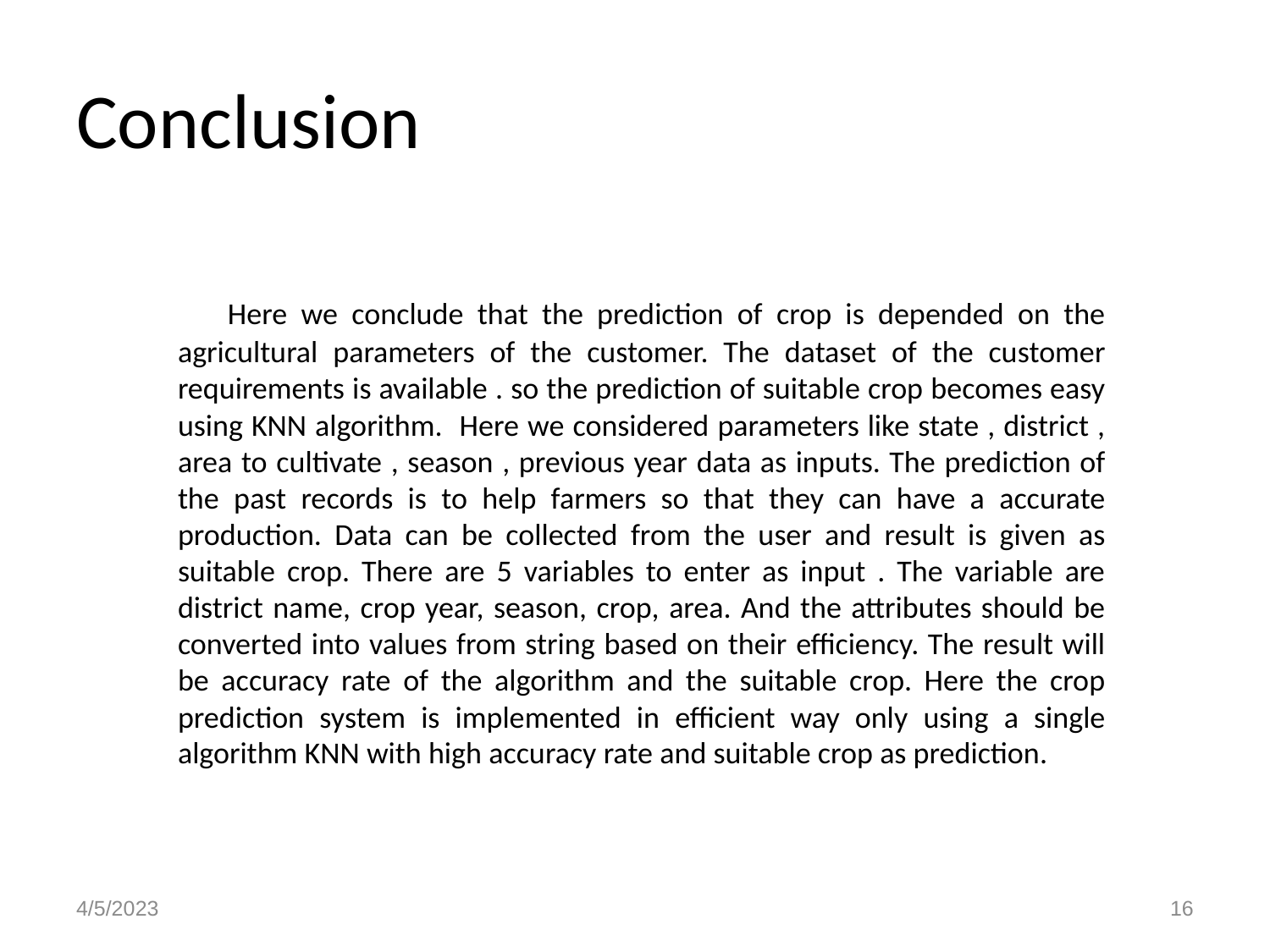

# Conclusion

      Here we conclude that the prediction of crop is depended on the agricultural parameters of the customer. The dataset of the customer requirements is available . so the prediction of suitable crop becomes easy using KNN algorithm.  Here we considered parameters like state , district , area to cultivate , season , previous year data as inputs. The prediction of the past records is to help farmers so that they can have a accurate production. Data can be collected from the user and result is given as suitable crop. There are 5 variables to enter as input . The variable are district name, crop year, season, crop, area. And the attributes should be converted into values from string based on their efficiency. The result will be accuracy rate of the algorithm and the suitable crop. Here the crop prediction system is implemented in efficient way only using a single algorithm KNN with high accuracy rate and suitable crop as prediction.

4/5/2023
16